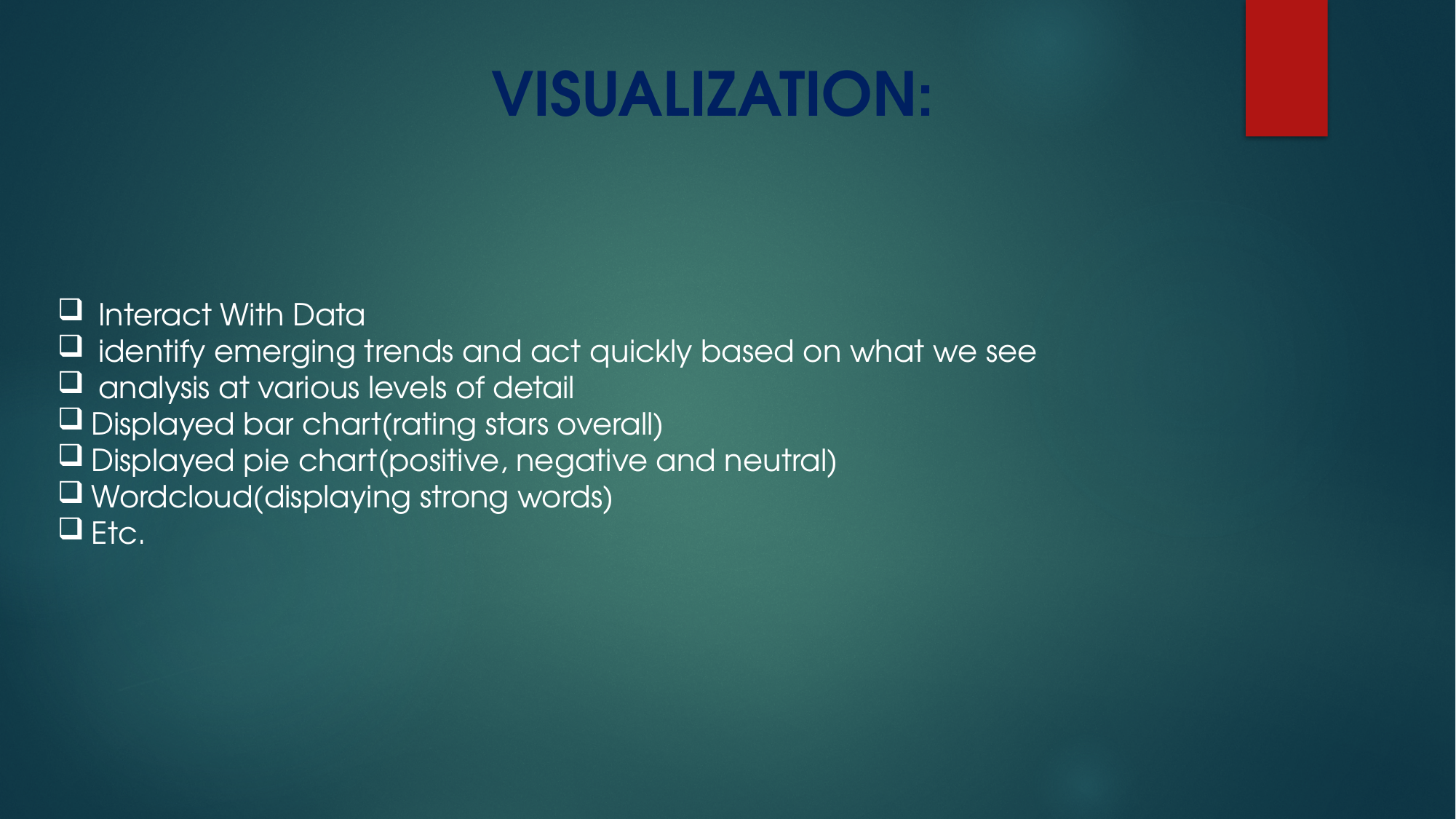

VISUALIZATION:

Interact With Data
identify emerging trends and act quickly based on what we see
analysis at various levels of detail
Displayed bar chart(rating stars overall)
Displayed pie chart(positive, negative and neutral)
Wordcloud(displaying strong words)
Etc.